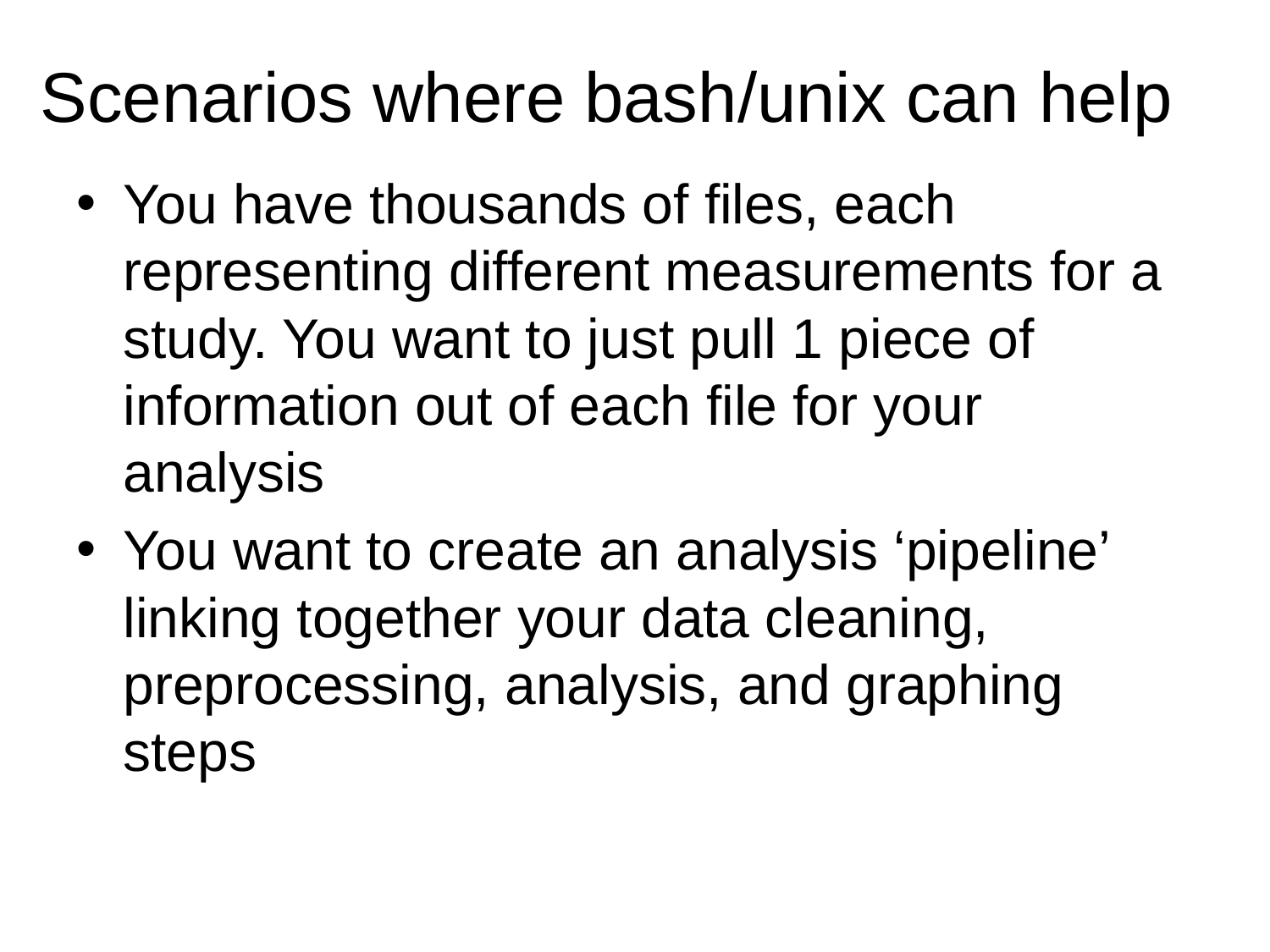

Scenarios where bash/unix can help
You have thousands of files, each representing different measurements for a study. You want to just pull 1 piece of information out of each file for your analysis
You want to create an analysis ‘pipeline’ linking together your data cleaning, preprocessing, analysis, and graphing steps